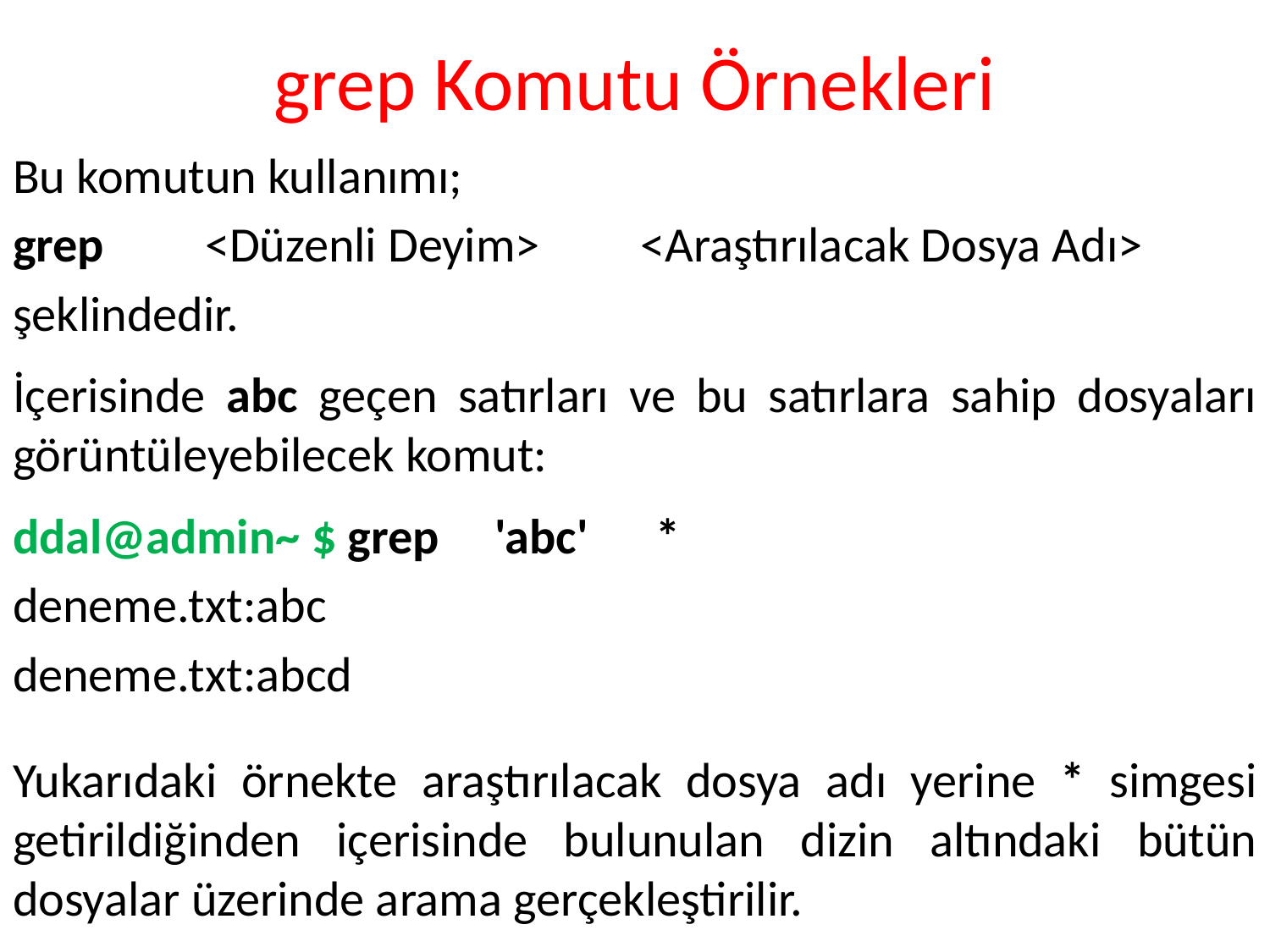

# grep Komutu Örnekleri
Bu komutun kullanımı;
grep         <Düzenli Deyim>         <Araştırılacak Dosya Adı>
şeklindedir.

İçerisinde abc geçen satırları ve bu satırlara sahip dosyaları görüntüleyebilecek komut:

ddal@admin~ $ grep     'abc'      *
deneme.txt:abc
deneme.txt:abcd

Yukarıdaki örnekte araştırılacak dosya adı yerine * simgesi getirildiğinden içerisinde bulunulan dizin altındaki bütün dosyalar üzerinde arama gerçekleştirilir.